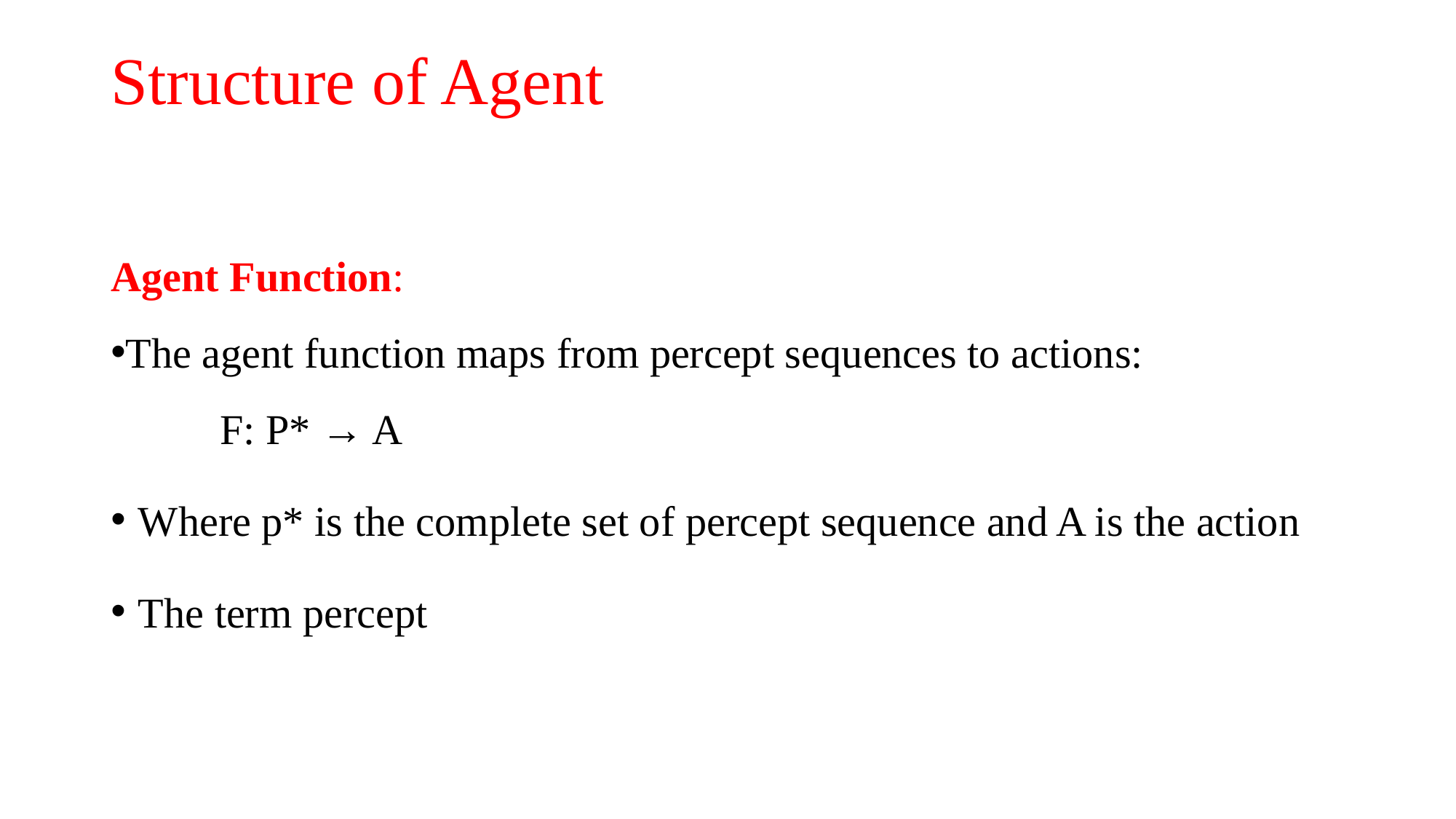

# Structure of Agent
Agent Function:
The agent function maps from percept sequences to actions:
F: P* → A
Where p* is the complete set of percept sequence and A is the action
The term percept